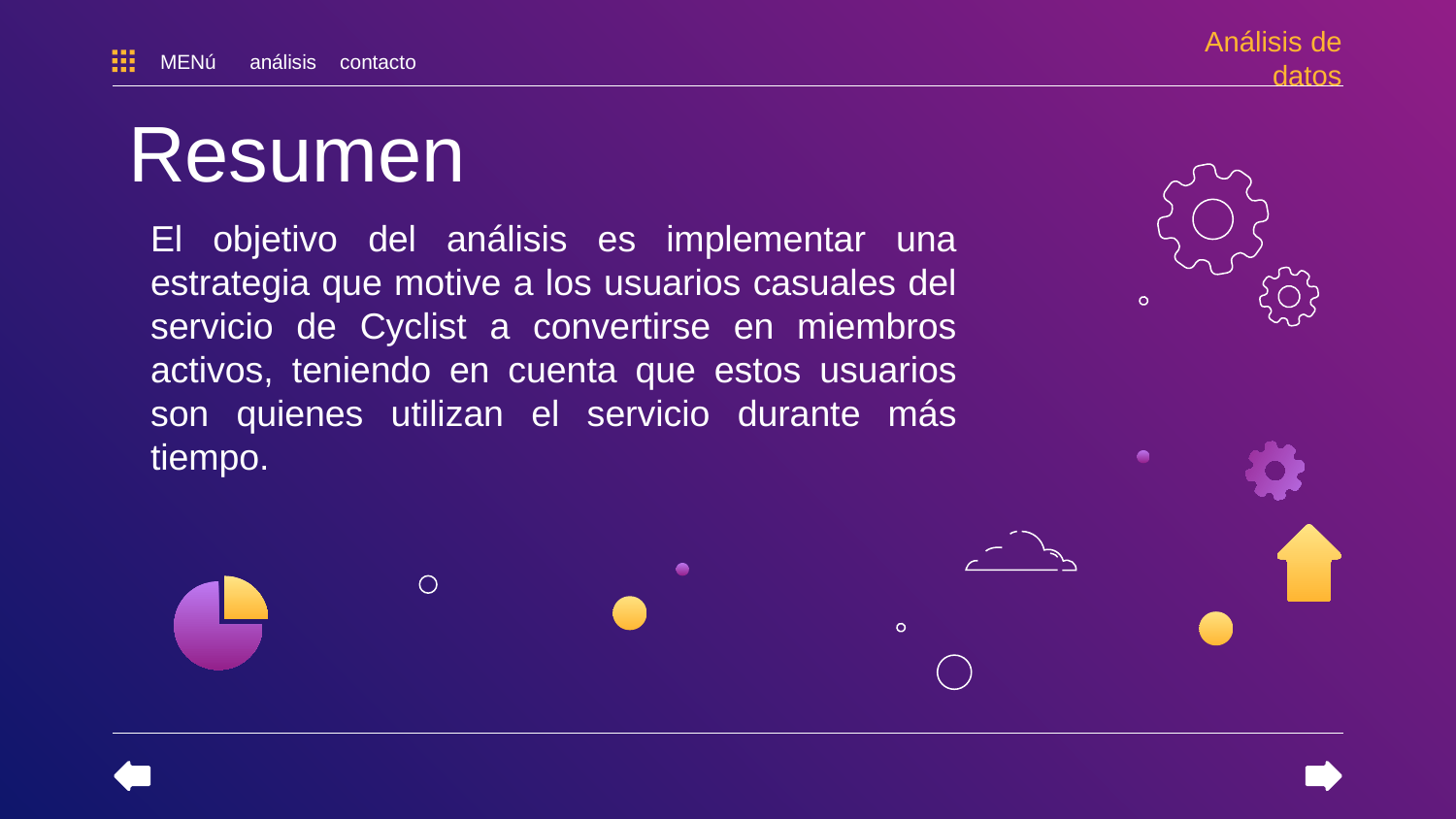

Análisis de datos
MENú
análisis
contacto

# Resumen

El objetivo del análisis es implementar una estrategia que motive a los usuarios casuales del servicio de Cyclist a convertirse en miembros activos, teniendo en cuenta que estos usuarios son quienes utilizan el servicio durante más tiempo.